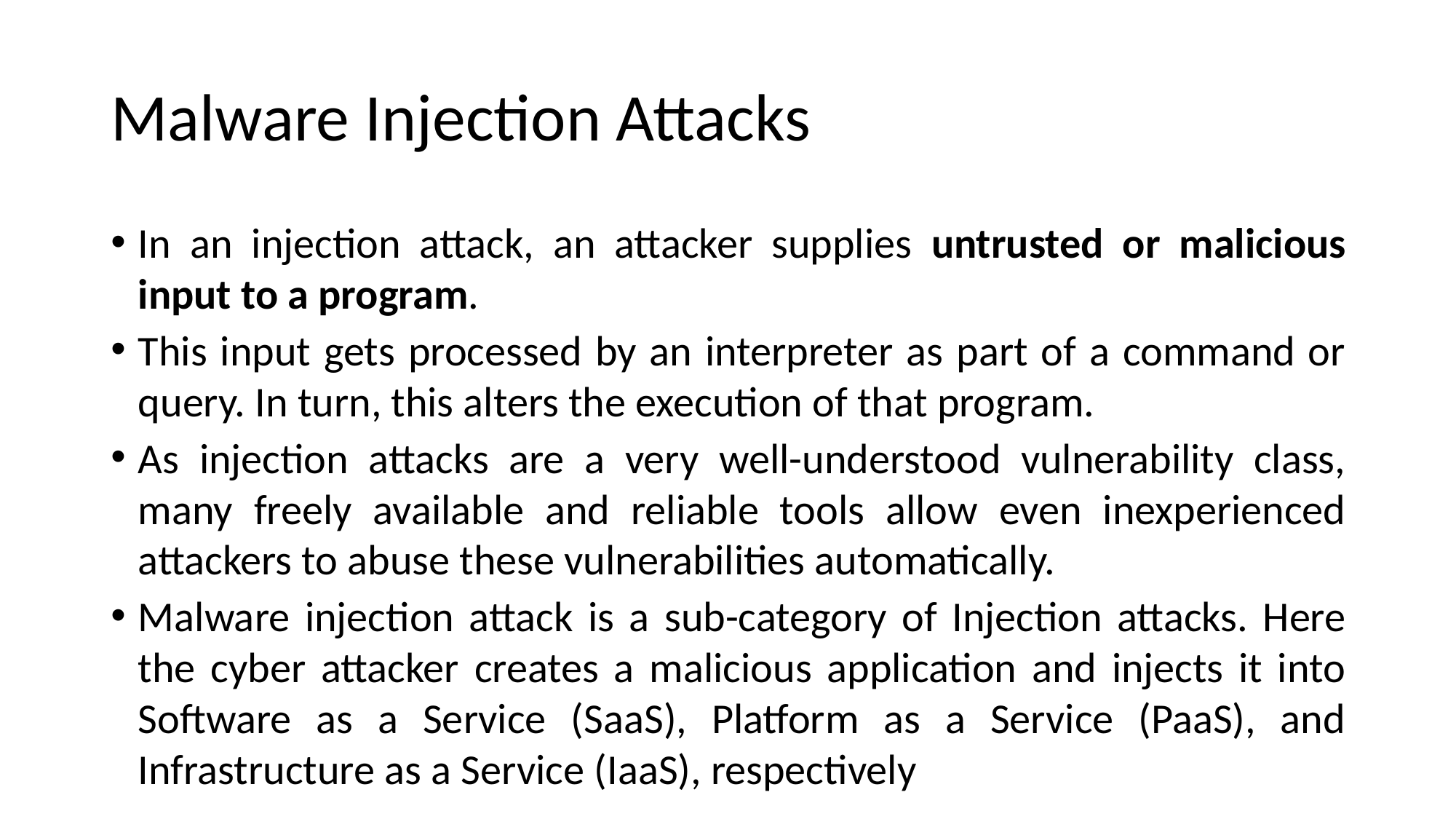

# Malware Injection Attacks
In an injection attack, an attacker supplies untrusted or malicious input to a program.
This input gets processed by an interpreter as part of a command or query. In turn, this alters the execution of that program.
As injection attacks are a very well-understood vulnerability class, many freely available and reliable tools allow even inexperienced attackers to abuse these vulnerabilities automatically.
Malware injection attack is a sub-category of Injection attacks. Here the cyber attacker creates a malicious application and injects it into Software as a Service (SaaS), Platform as a Service (PaaS), and Infrastructure as a Service (IaaS), respectively